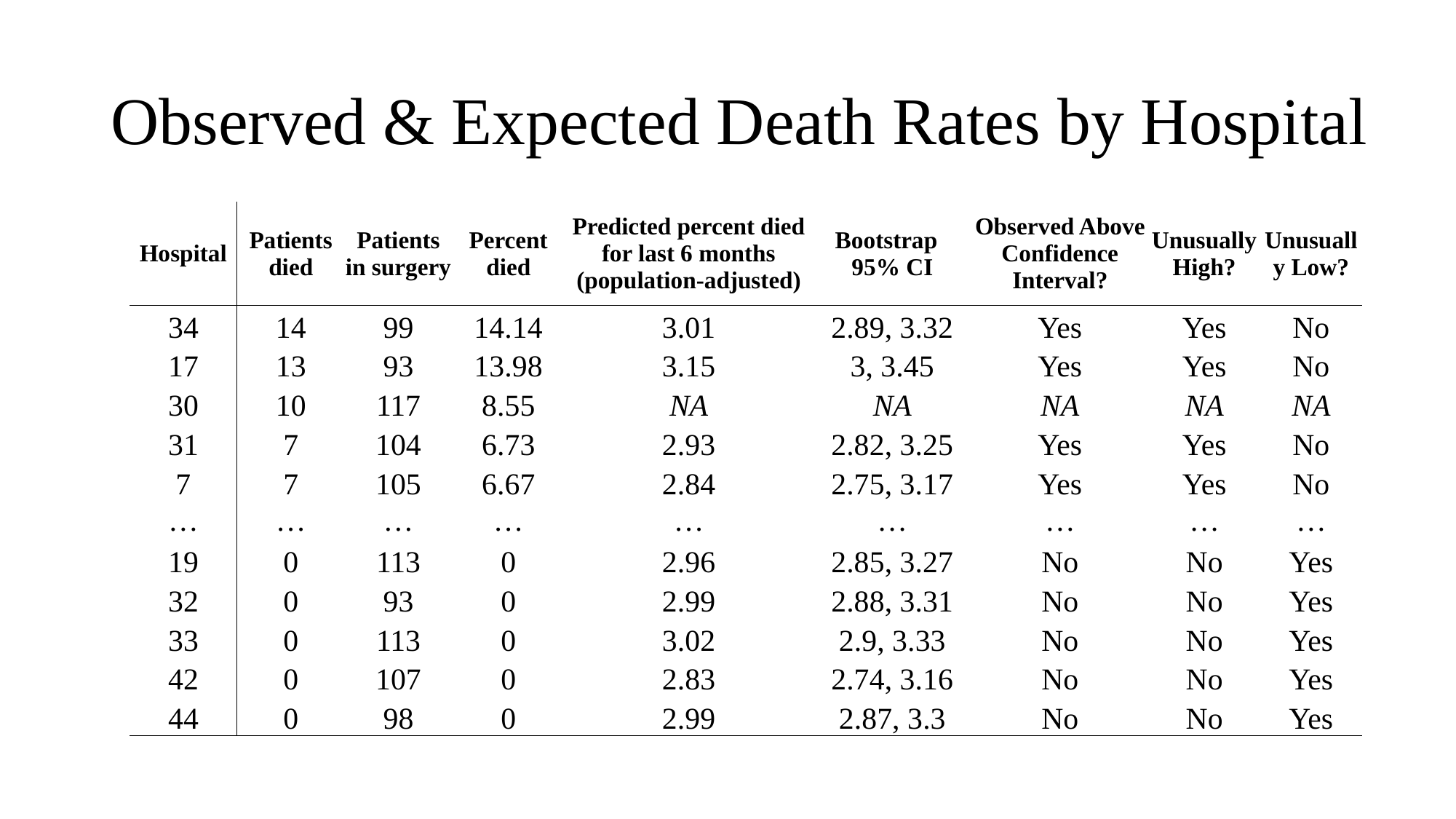

# Observed & Expected Death Rates by Hospital
| Hospital | Patients died | Patients in surgery | Percent died | Predicted percent died for last 6 months (population-adjusted) | Bootstrap 95% CI | Observed Above Confidence Interval? | Unusually High? | Unusually Low? |
| --- | --- | --- | --- | --- | --- | --- | --- | --- |
| 34 | 14 | 99 | 14.14 | 3.01 | 2.89, 3.32 | Yes | Yes | No |
| 17 | 13 | 93 | 13.98 | 3.15 | 3, 3.45 | Yes | Yes | No |
| 30 | 10 | 117 | 8.55 | NA | NA | NA | NA | NA |
| 31 | 7 | 104 | 6.73 | 2.93 | 2.82, 3.25 | Yes | Yes | No |
| 7 | 7 | 105 | 6.67 | 2.84 | 2.75, 3.17 | Yes | Yes | No |
| … | … | … | … | … | … | … | … | … |
| 19 | 0 | 113 | 0 | 2.96 | 2.85, 3.27 | No | No | Yes |
| 32 | 0 | 93 | 0 | 2.99 | 2.88, 3.31 | No | No | Yes |
| 33 | 0 | 113 | 0 | 3.02 | 2.9, 3.33 | No | No | Yes |
| 42 | 0 | 107 | 0 | 2.83 | 2.74, 3.16 | No | No | Yes |
| 44 | 0 | 98 | 0 | 2.99 | 2.87, 3.3 | No | No | Yes |